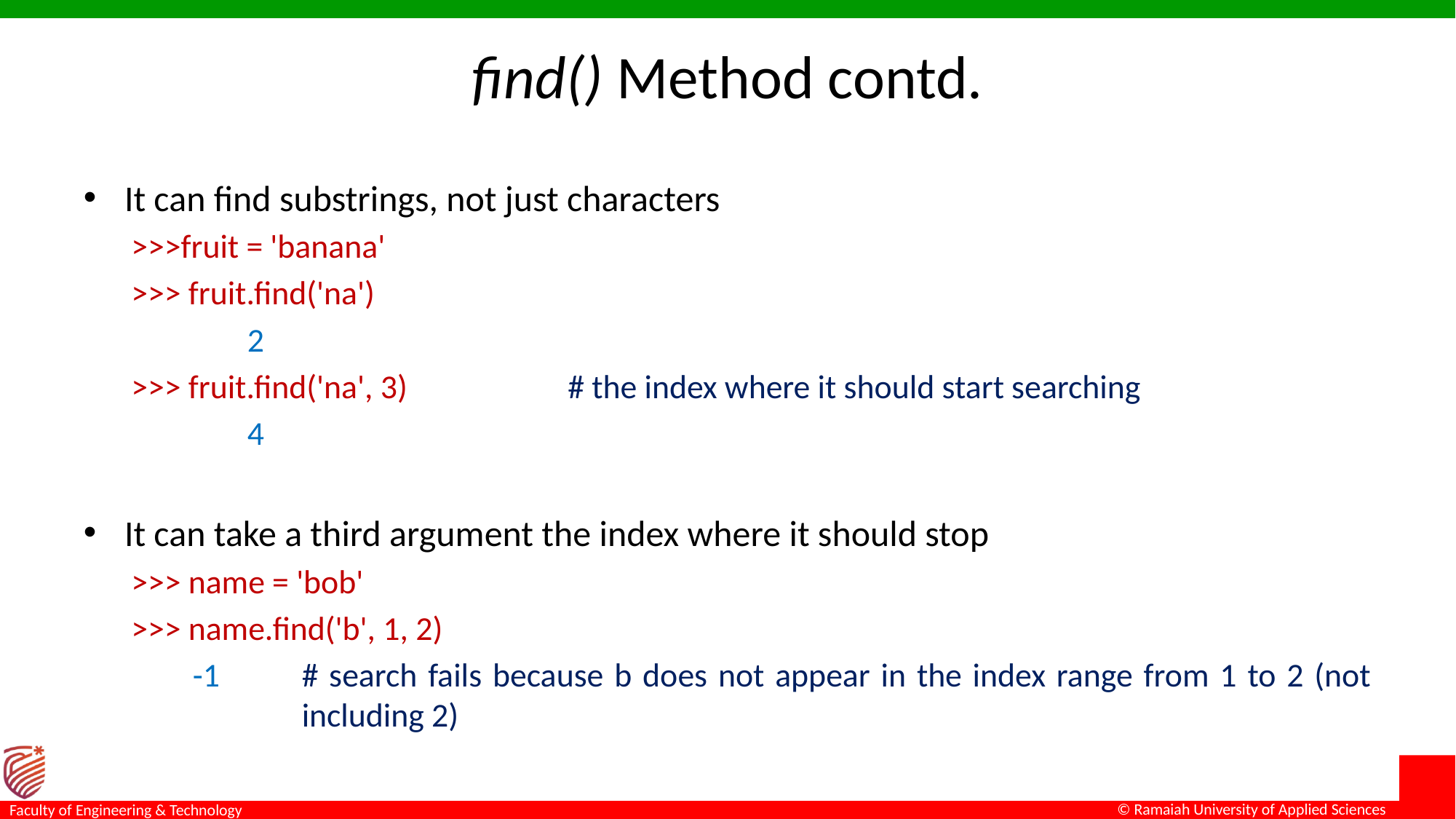

# find() Method contd.
It can find substrings, not just characters
>>>fruit = 'banana'
>>> fruit.find('na')
	2
>>> fruit.find('na', 3)	 	# the index where it should start searching
	4

It can take a third argument the index where it should stop
>>> name = 'bob'
>>> name.find('b', 1, 2)
	-1	# search fails because b does not appear in the index range from 1 to 2 (not		including 2)